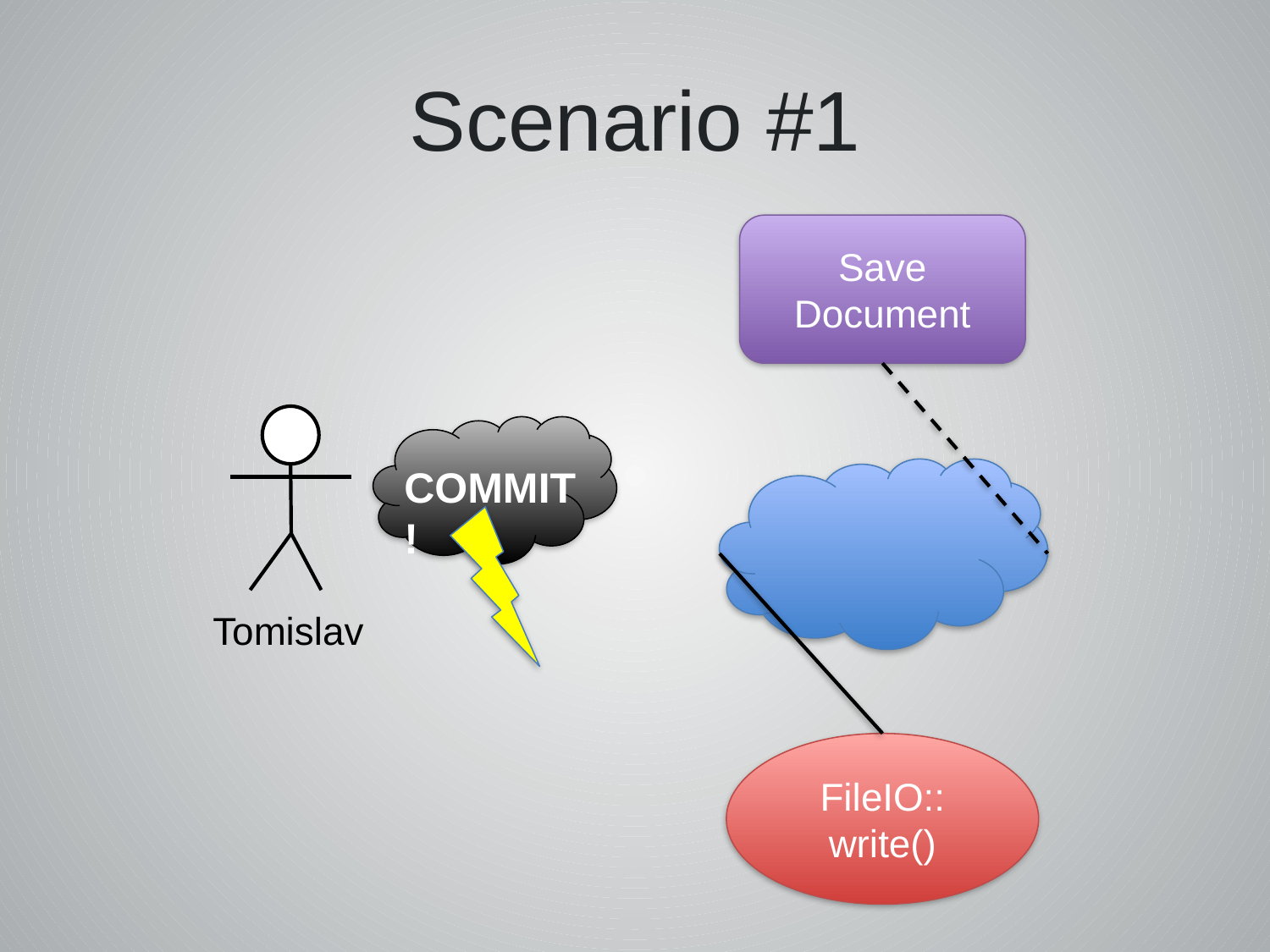

# Scenario #1
Save Document

Tomislav

COMMIT!

FileIO:: write()